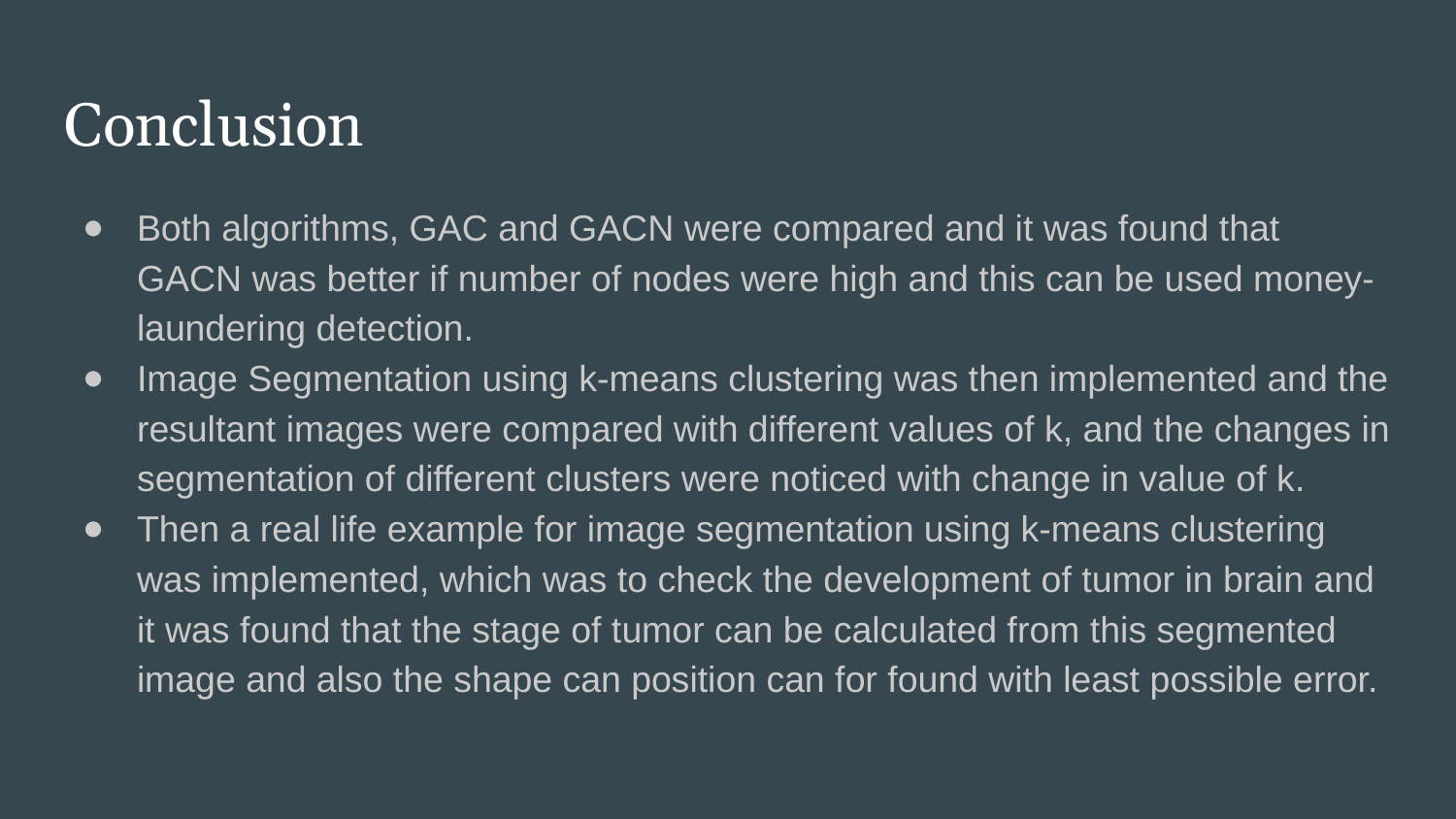

# Conclusion
Both algorithms, GAC and GACN were compared and it was found that GACN was better if number of nodes were high and this can be used money-laundering detection.
Image Segmentation using k-means clustering was then implemented and the resultant images were compared with different values of k, and the changes in segmentation of different clusters were noticed with change in value of k.
Then a real life example for image segmentation using k-means clustering was implemented, which was to check the development of tumor in brain and it was found that the stage of tumor can be calculated from this segmented image and also the shape can position can for found with least possible error.